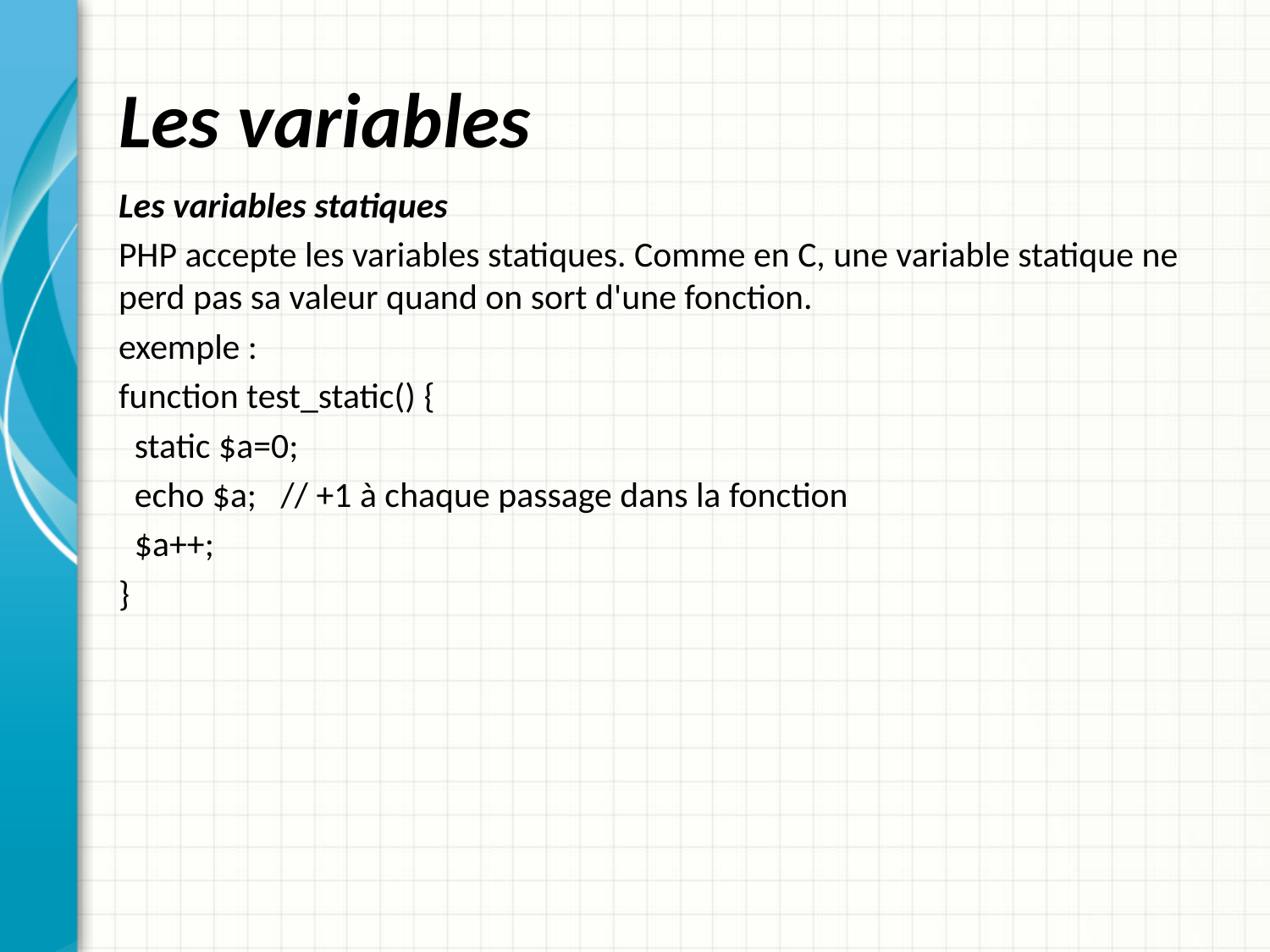

# Les variables
Les variables statiques
PHP accepte les variables statiques. Comme en C, une variable statique ne perd pas sa valeur quand on sort d'une fonction.
exemple :
function test_static() {
  static $a=0;
  echo $a;   // +1 à chaque passage dans la fonction
  $a++;
}